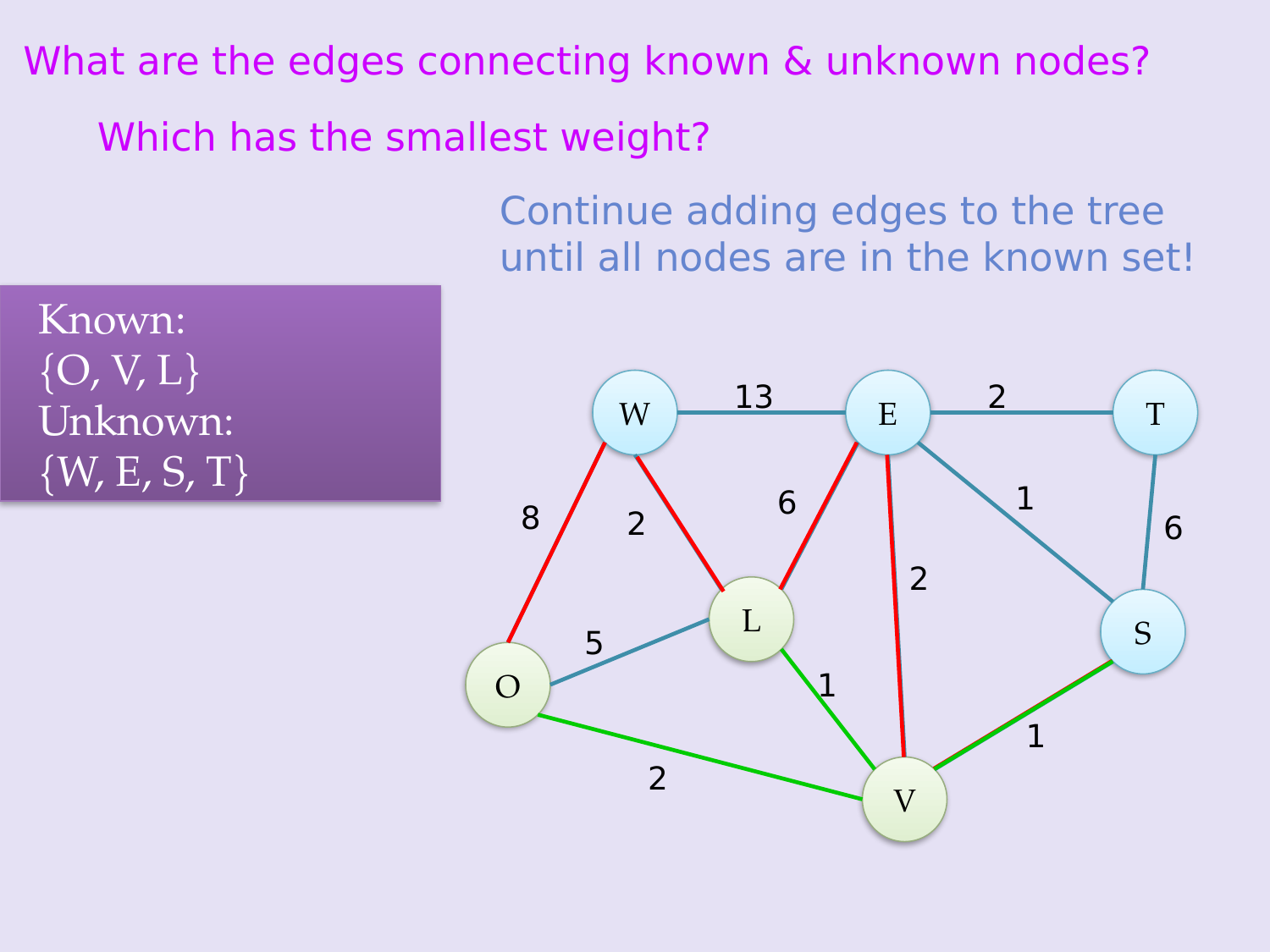

What are the edges connecting known & unknown nodes?
Which has the smallest weight?
Continue adding edges to the tree until all nodes are in the known set!
Known:
{O, V, L}
Unknown:
{W, E, S, T}
W
13
E
2
T
1
6
8
2
6
2
L
S
5
O
1
1
2
V